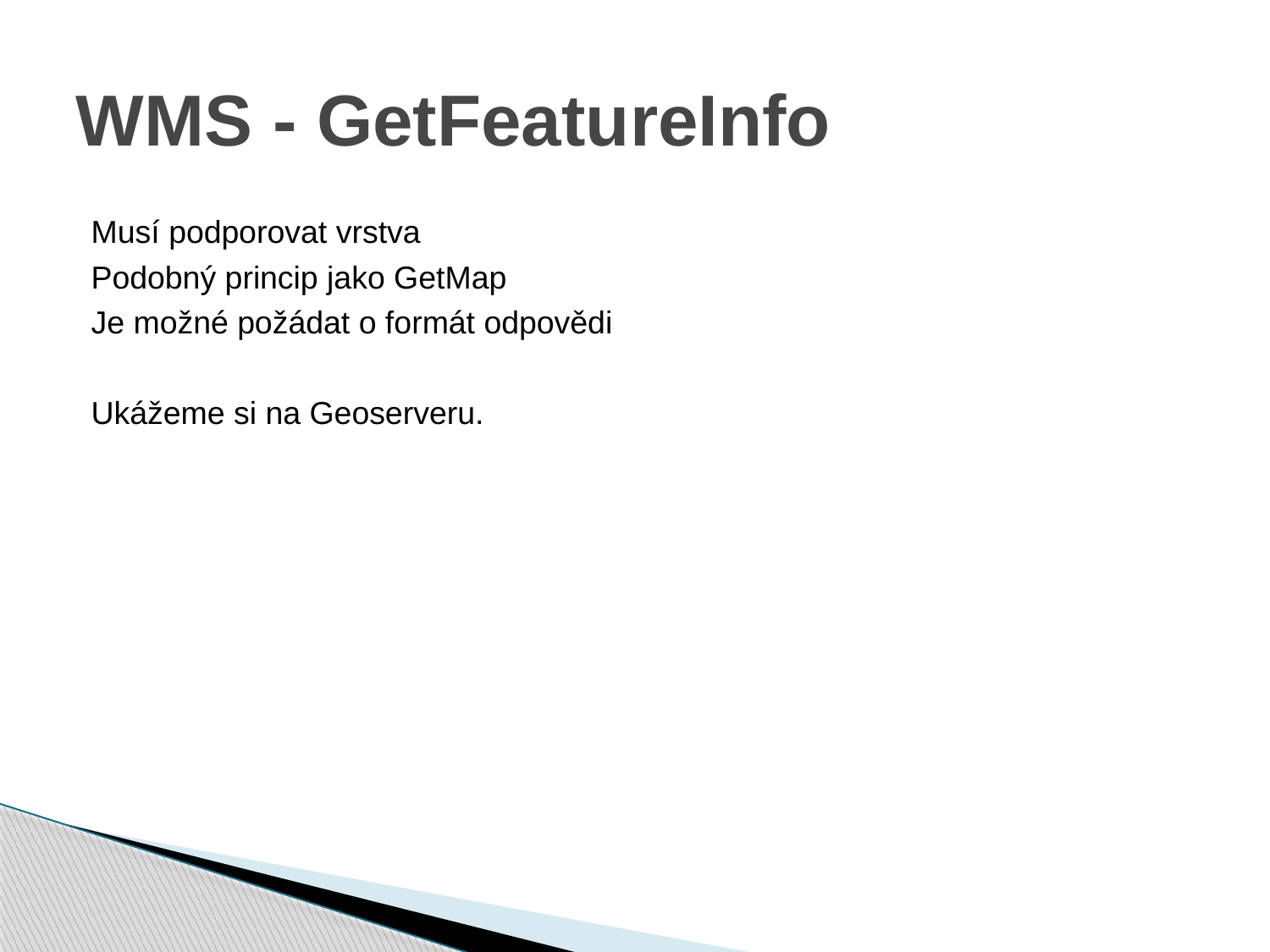

# WMS - GetFeatureInfo
Musí podporovat vrstva
Podobný princip jako GetMap
Je možné požádat o formát odpovědi

Ukážeme si na Geoserveru.